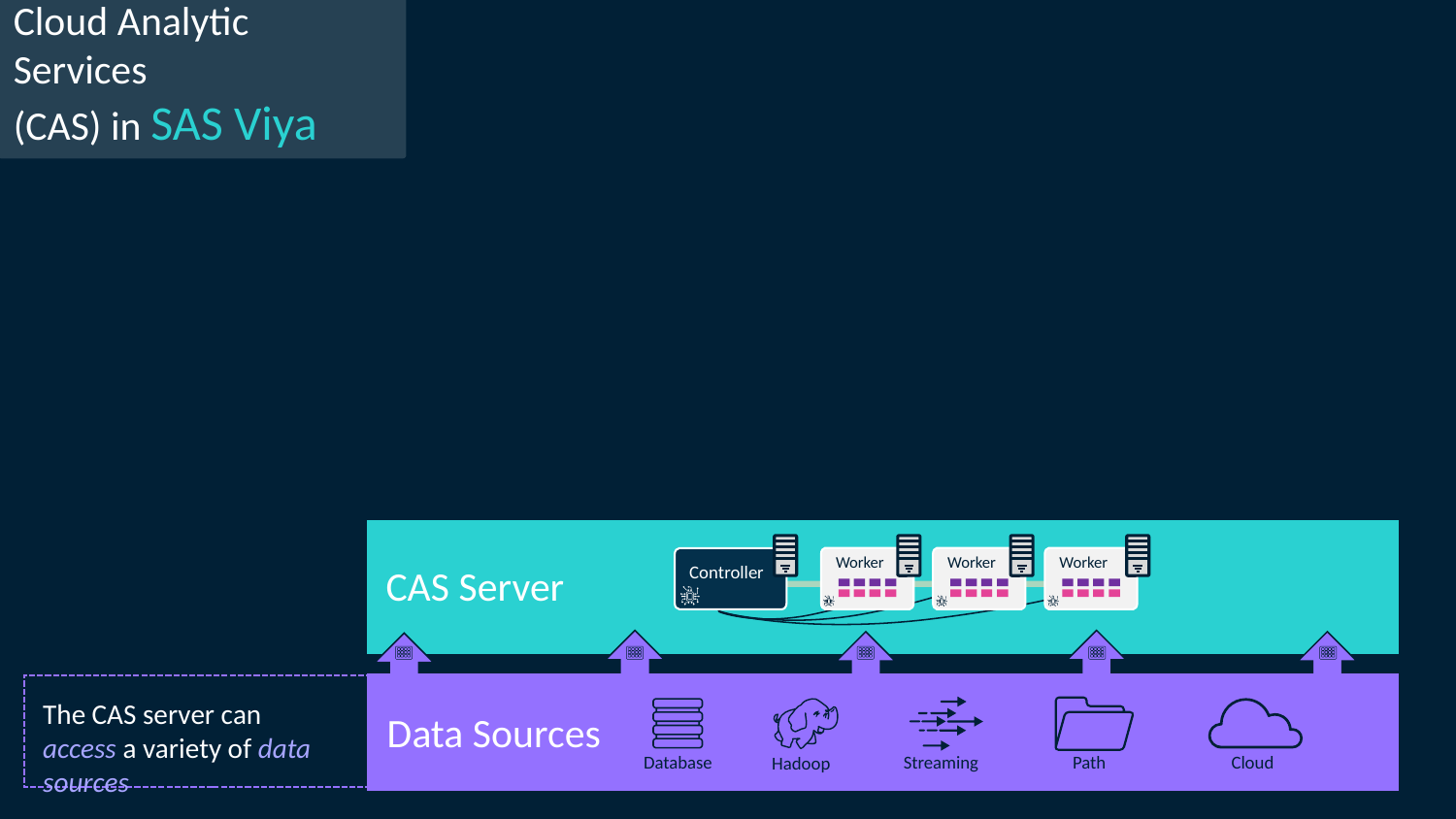

Cloud Analytic Services
(CAS) in SAS Viya

Worker

Worker

Worker

Controller
CAS Server

The CAS server can access a variety of data sources

Path

Streaming

Hadoop

Database

Cloud
Data Sources